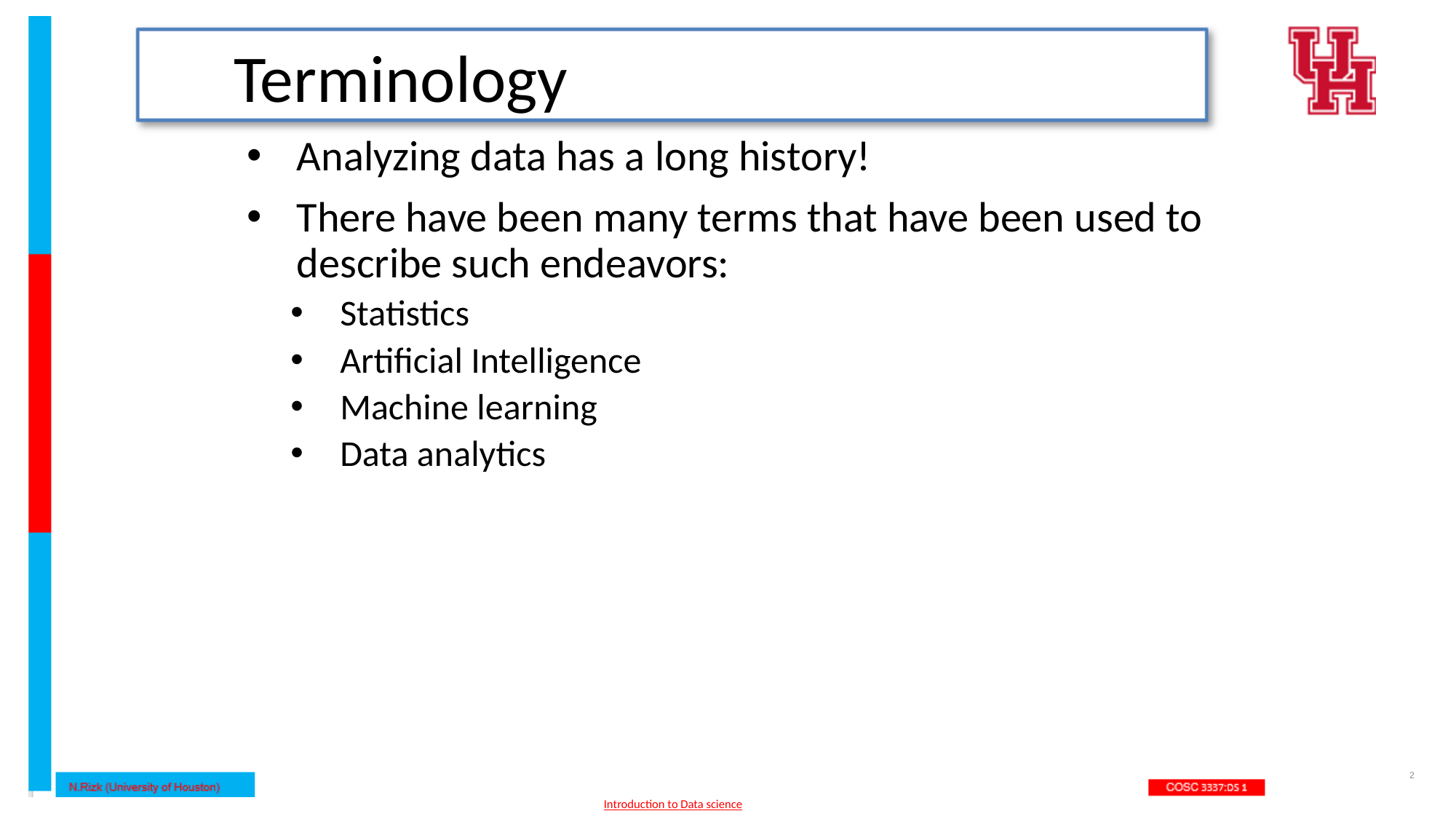

# Terminology
Analyzing data has a long history!
There have been many terms that have been used to describe such endeavors:
Statistics
Artificial Intelligence
Machine learning
Data analytics
2
Introduction to Data science